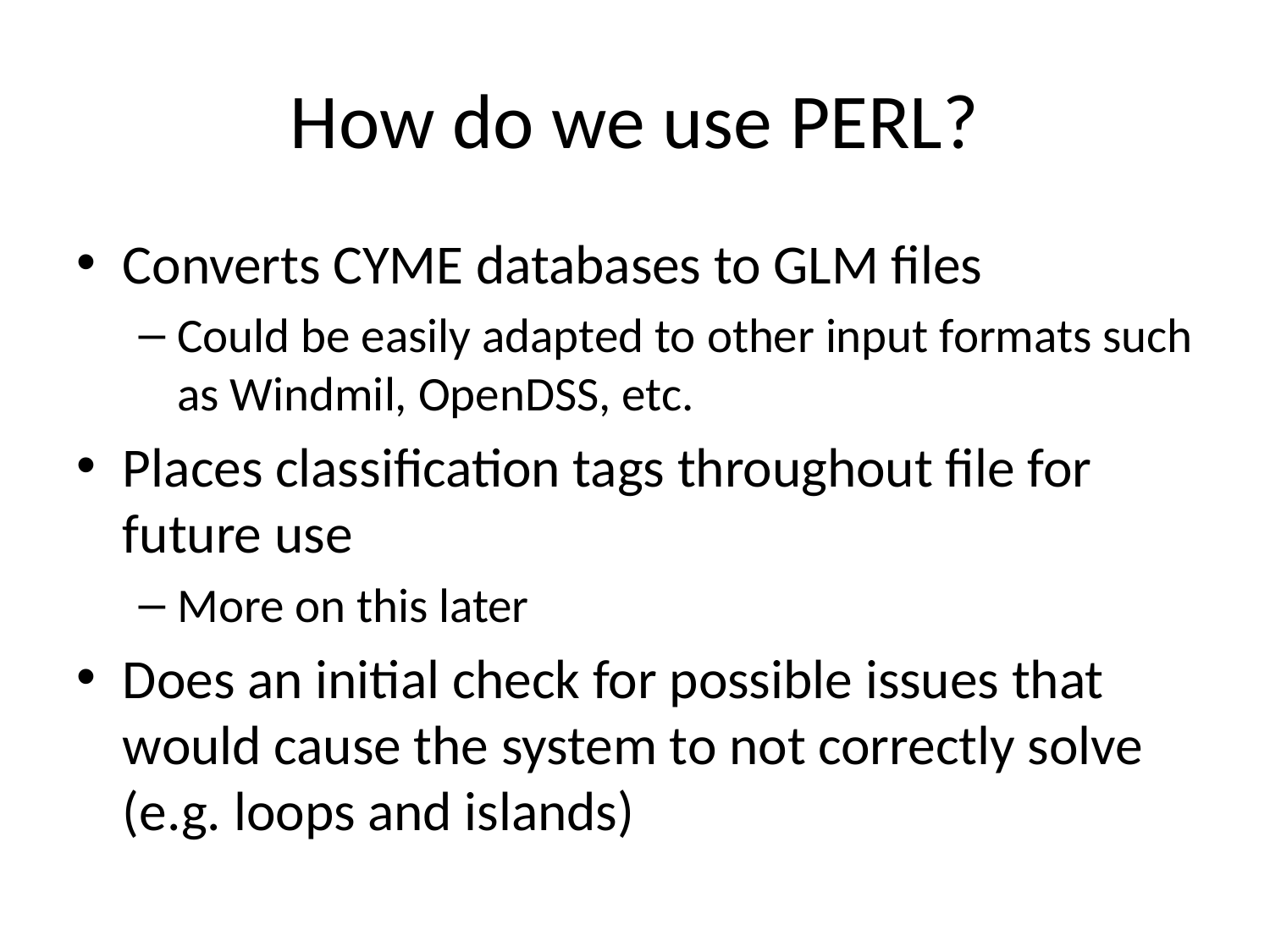

# How do we use PERL?
Converts CYME databases to GLM files
Could be easily adapted to other input formats such as Windmil, OpenDSS, etc.
Places classification tags throughout file for future use
More on this later
Does an initial check for possible issues that would cause the system to not correctly solve (e.g. loops and islands)